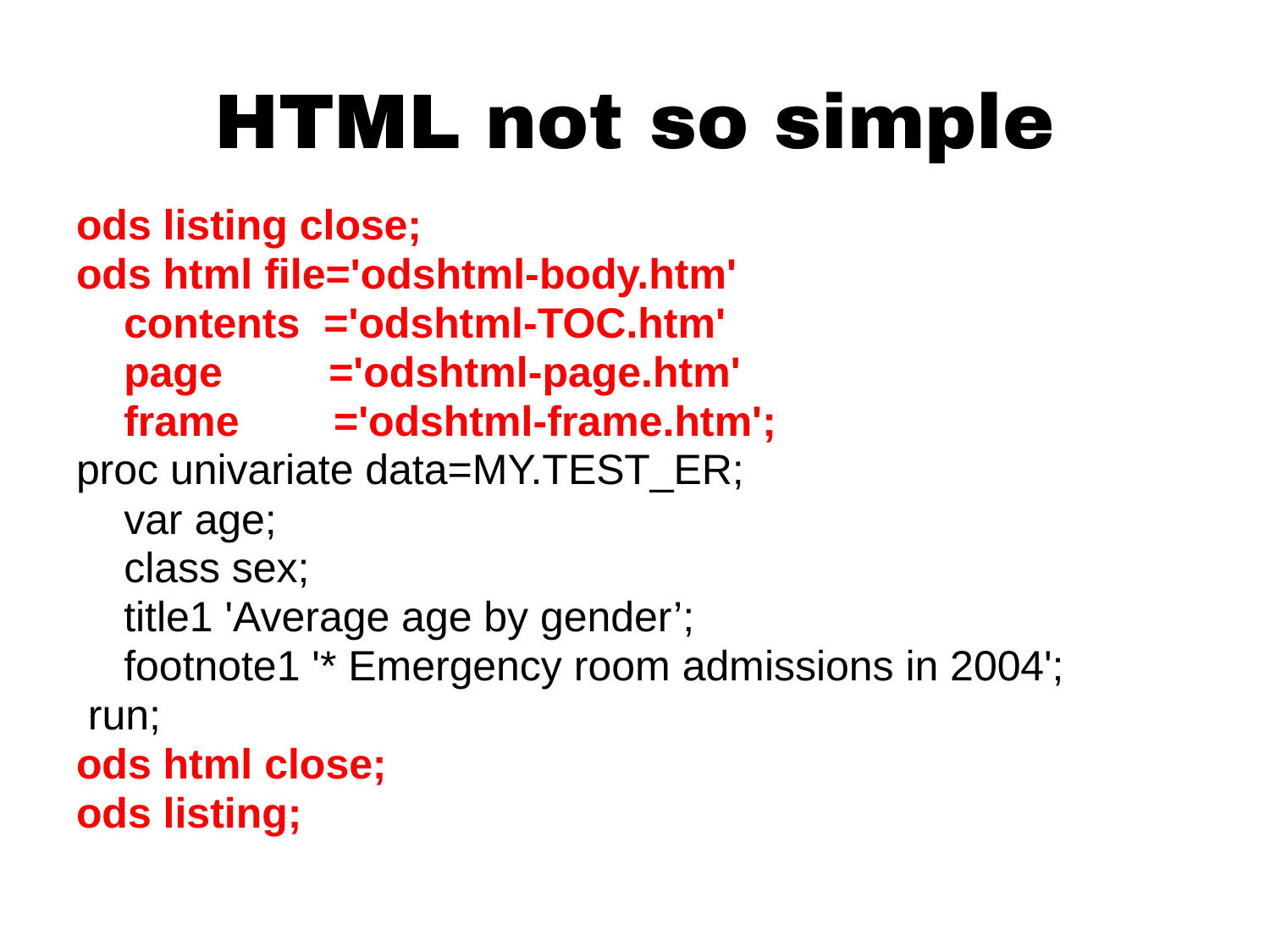

# HTML not so simple
ods listing close;
ods html file='odshtml-body.htm'
 	contents  ='odshtml-TOC.htm'
	page         ='odshtml-page.htm'
	frame        ='odshtml-frame.htm';
proc univariate data=MY.TEST_ER;
	var age;
	class sex;
	title1 'Average age by gender’;
	footnote1 '* Emergency room admissions in 2004';
 run;
ods html close;
ods listing;